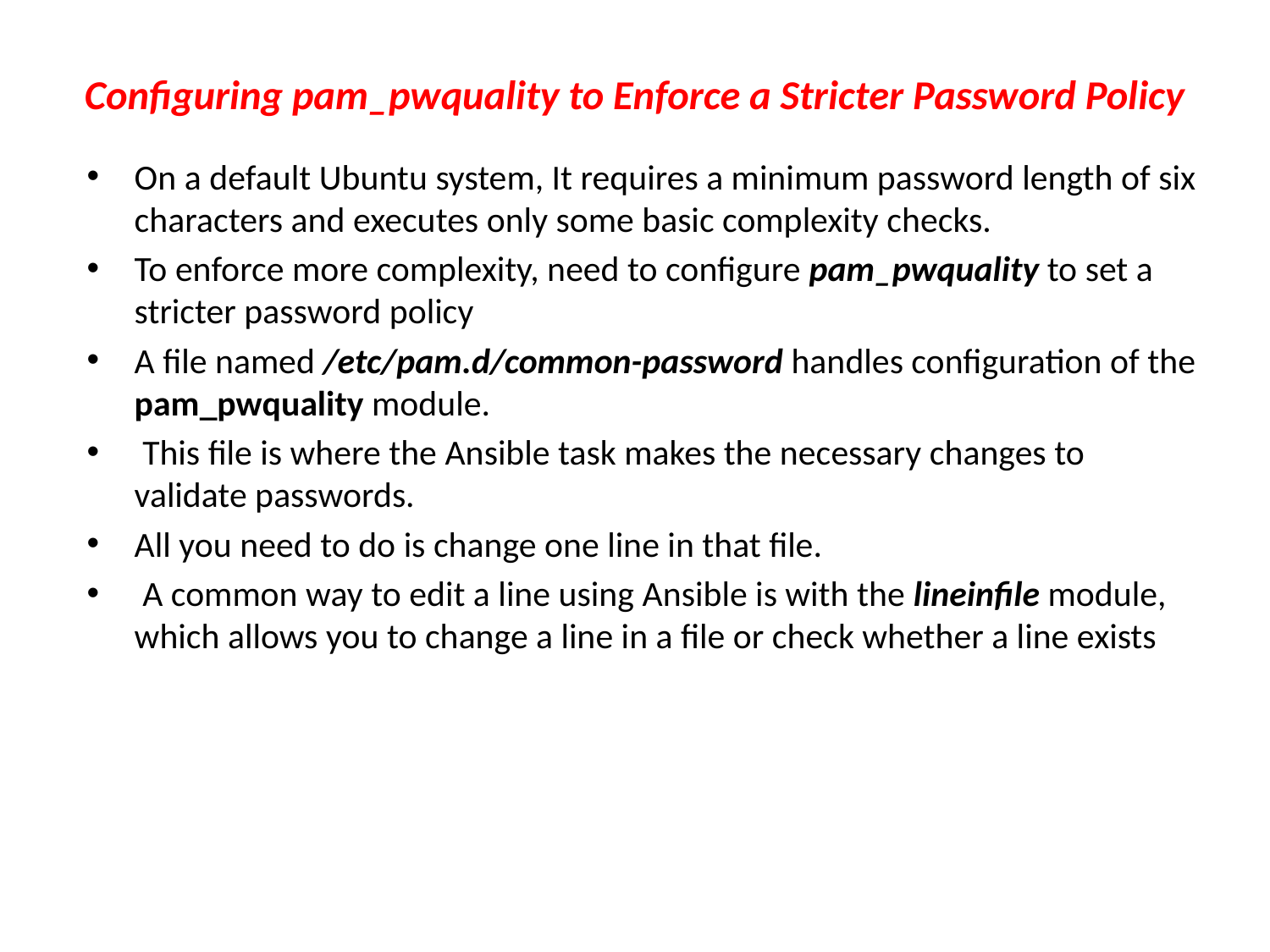

# Configuring pam_pwquality to Enforce a Stricter Password Policy
On a default Ubuntu system, It requires a minimum password length of six characters and executes only some basic complexity checks.
To enforce more complexity, need to configure pam_pwquality to set a stricter password policy
A file named /etc/pam.d/common-password handles configuration of the pam_pwquality module.
 This file is where the Ansible task makes the necessary changes to validate passwords.
All you need to do is change one line in that file.
 A common way to edit a line using Ansible is with the lineinfile module, which allows you to change a line in a file or check whether a line exists